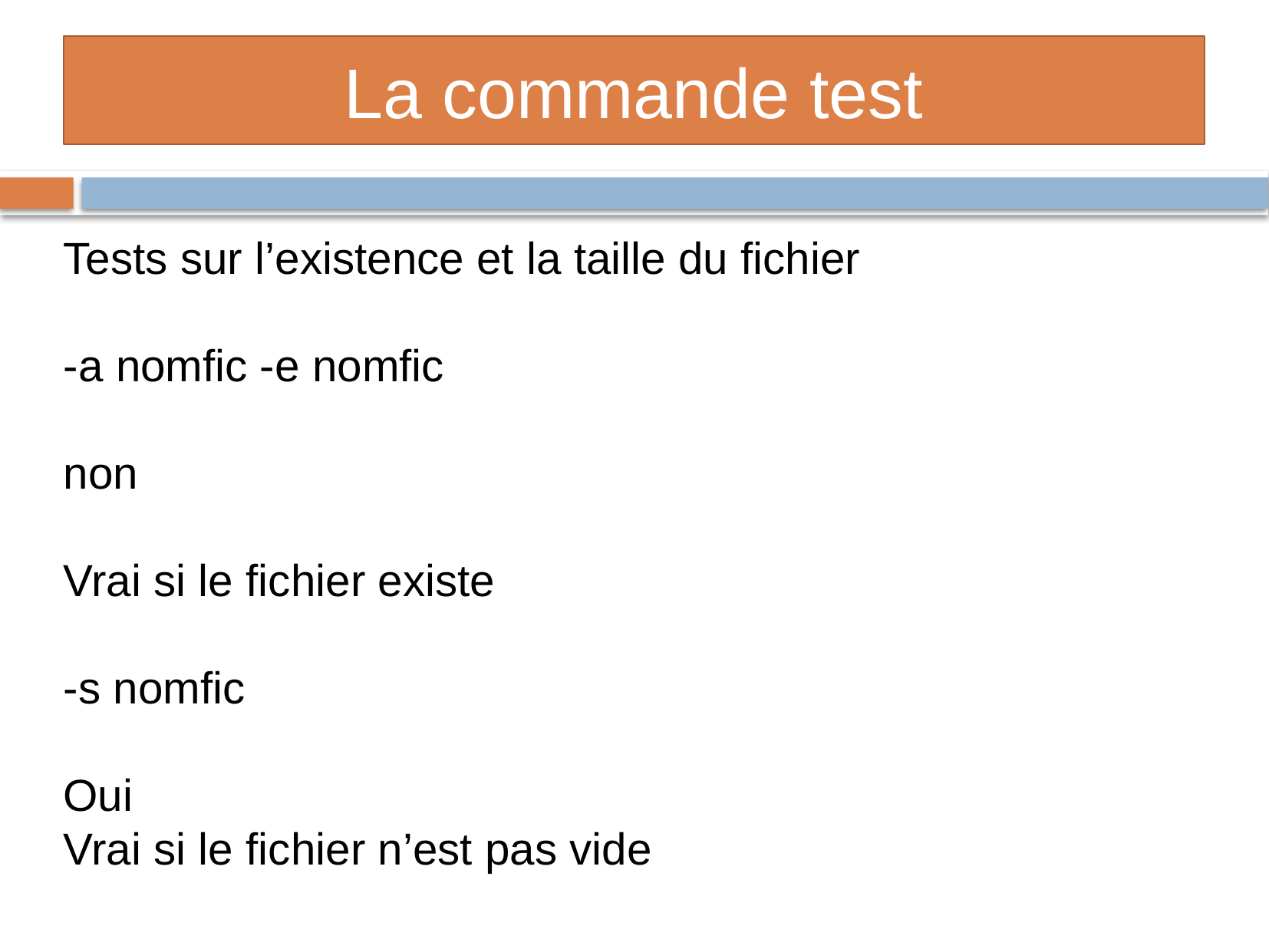

La commande test
Tests sur l’existence et la taille du fichier

-a nomfic -e nomfic

non

Vrai si le fichier existe

-s nomfic

Oui
Vrai si le fichier n’est pas vide